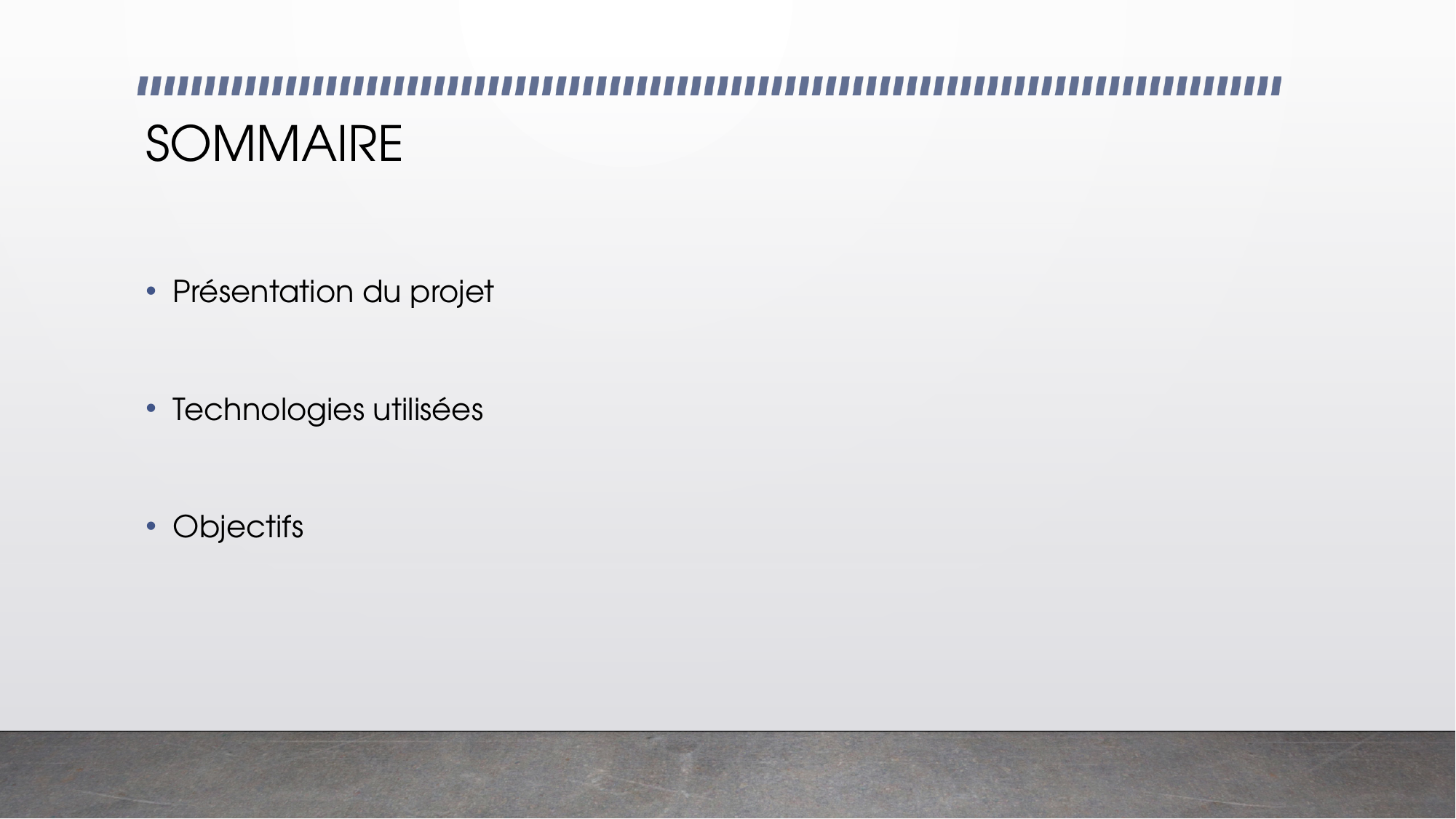

# SOMMAIRE
Présentation du projet

Technologies utilisées

Objectifs